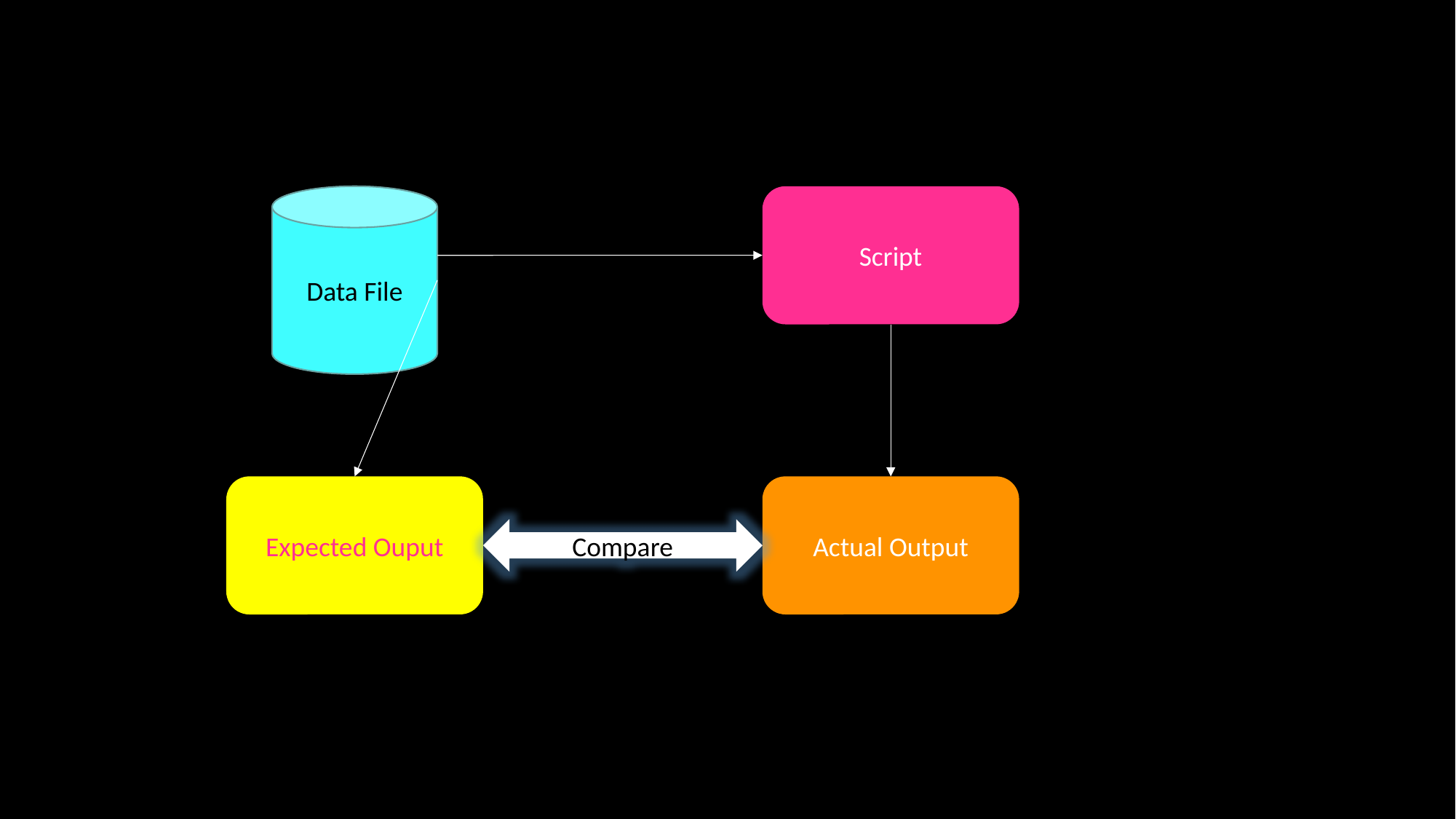

Data File
Script
Expected Ouput
Actual Output
Compare